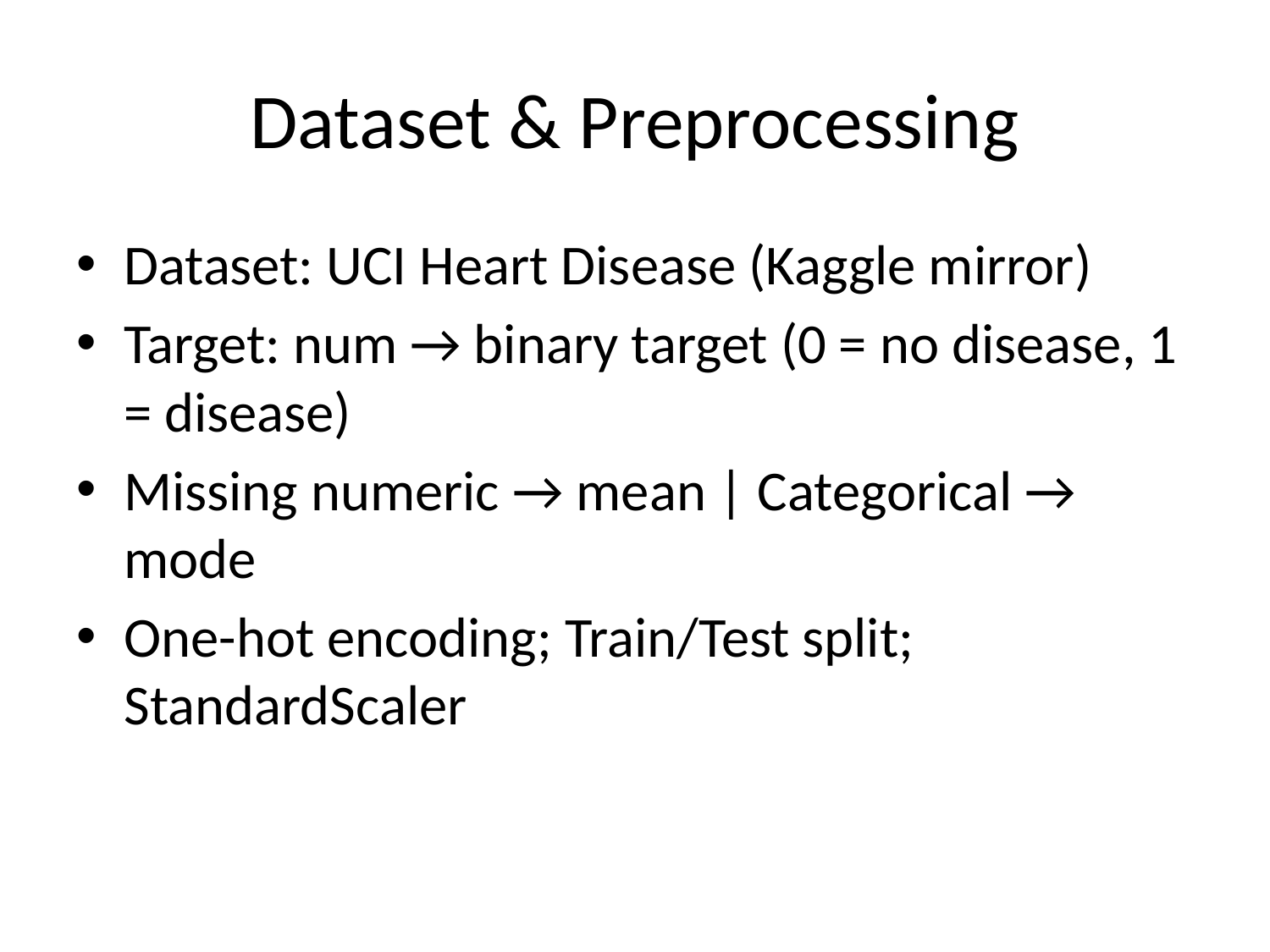

# Dataset & Preprocessing
Dataset: UCI Heart Disease (Kaggle mirror)
Target: num → binary target (0 = no disease, 1 = disease)
Missing numeric → mean | Categorical → mode
One-hot encoding; Train/Test split; StandardScaler